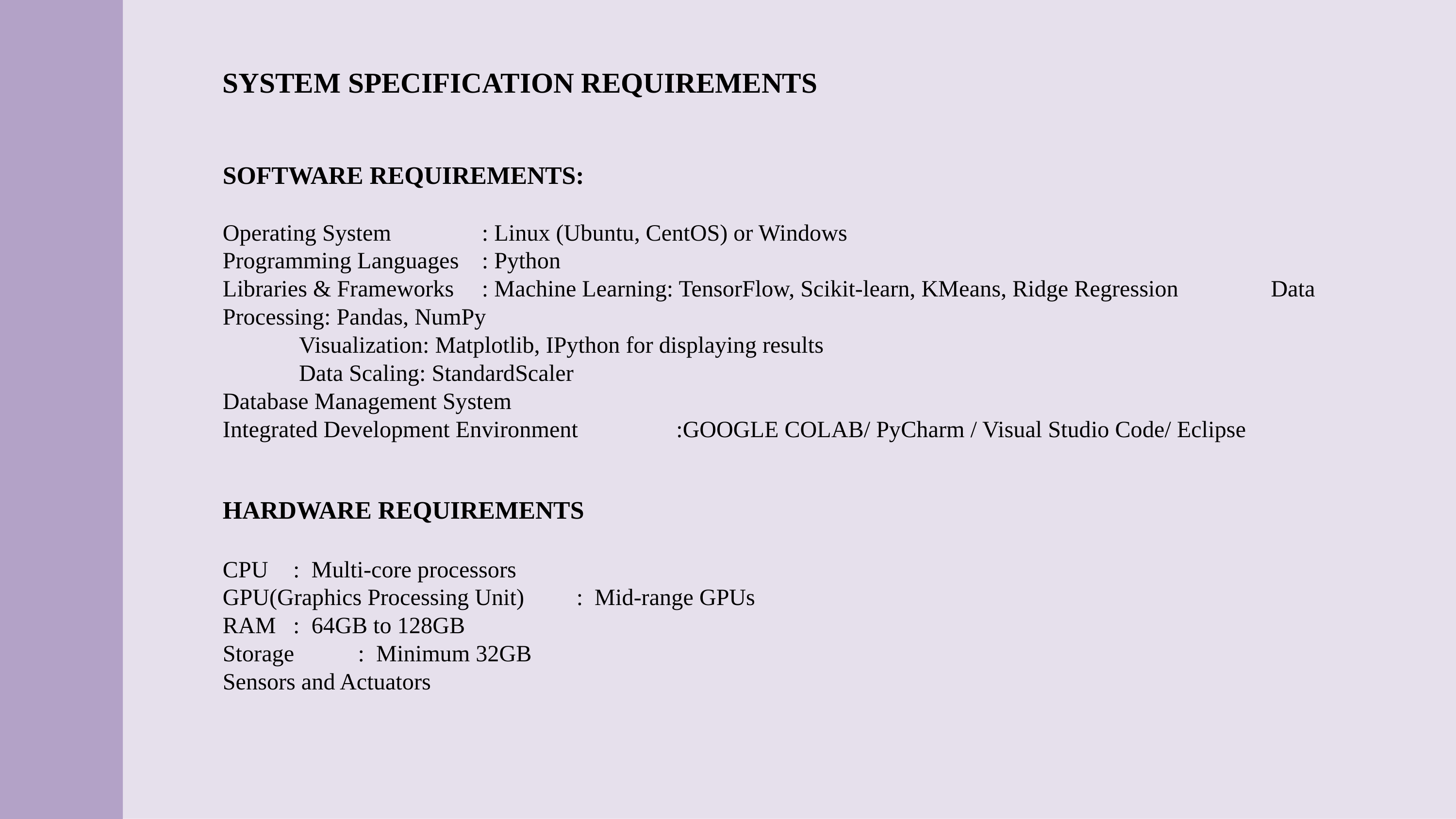

SYSTEM SPECIFICATION REQUIREMENTS

SOFTWARE REQUIREMENTS:

Operating System             			: Linux (Ubuntu, CentOS) or Windows
Programming Languages 			: Python
Libraries & Frameworks  			: Machine Learning: TensorFlow, Scikit-learn, KMeans, Ridge Regression 							  Data Processing: Pandas, NumPy
						  Visualization: Matplotlib, IPython for displaying results
						  Data Scaling: StandardScaler
Database Management System
Integrated Development Environment      	:GOOGLE COLAB/ PyCharm / Visual Studio Code/ Eclipse

HARDWARE REQUIREMENTS

CPU					 :  Multi-core processors
GPU(Graphics Processing Unit)         :  Mid-range GPUs
RAM					 :  64GB to 128GB
Storage				 :  Minimum 32GB
Sensors and Actuators